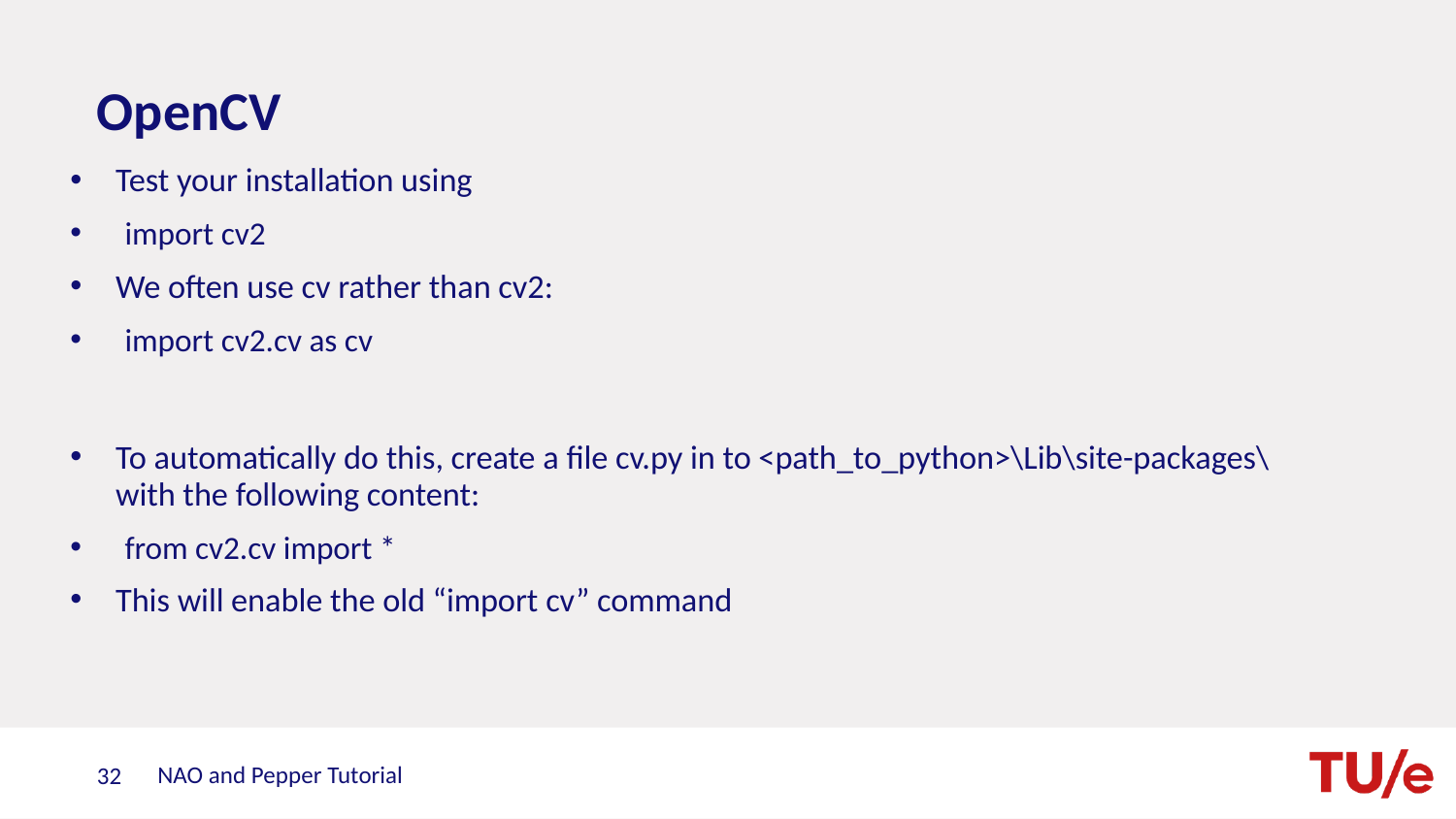

# OpenCV
Test your installation using
import cv2
We often use cv rather than cv2:
import cv2.cv as cv

To automatically do this, create a file cv.py in to <path_to_python>\Lib\site-packages\ with the following content:
from cv2.cv import *
This will enable the old “import cv” command

NAO and Pepper Tutorial
32